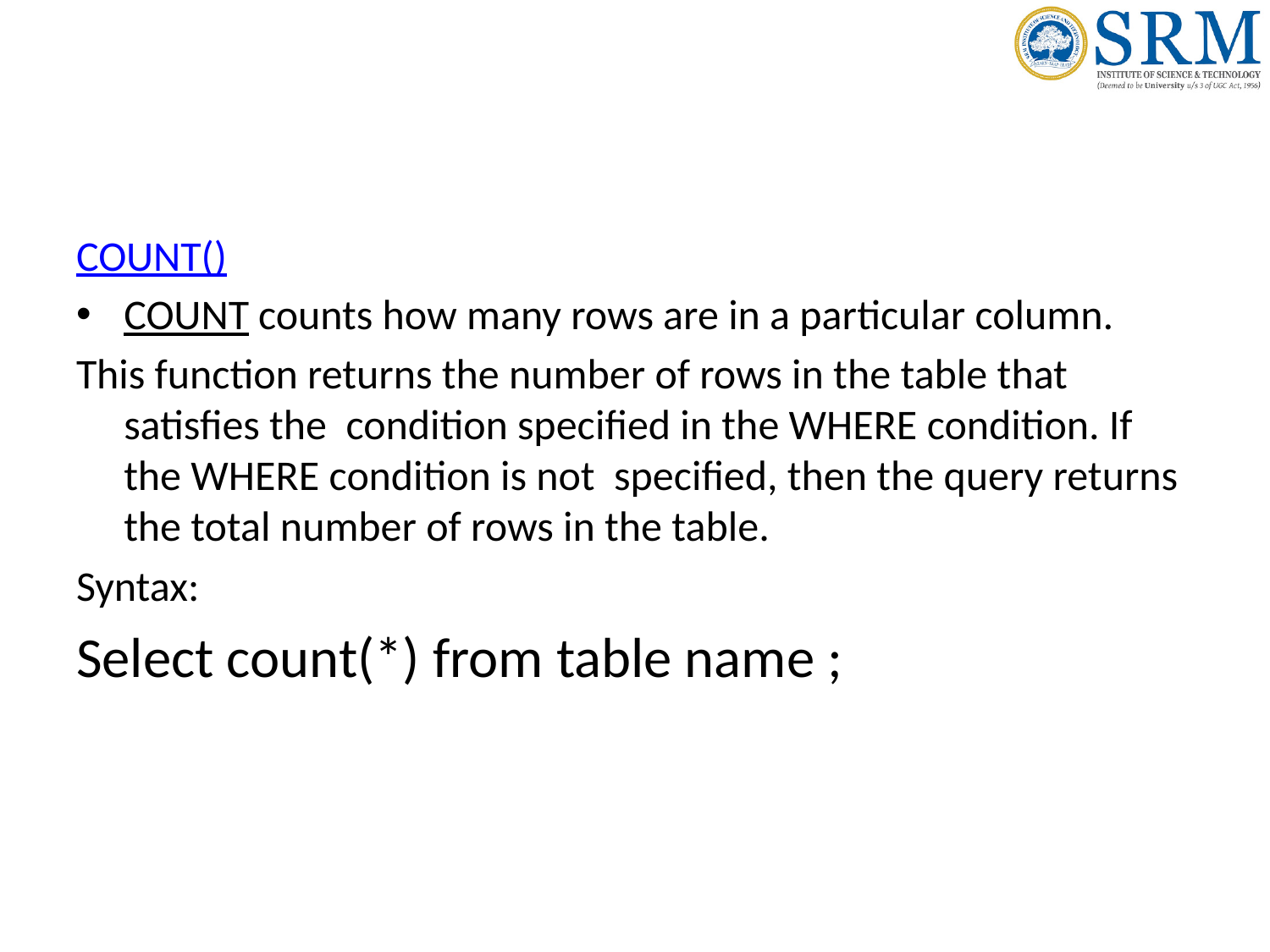

#
COUNT()
COUNT counts how many rows are in a particular column.
This function returns the number of rows in the table that satisfies the  condition specified in the WHERE condition. If the WHERE condition is not  specified, then the query returns the total number of rows in the table.
Syntax:
Select count(*) from table name ;